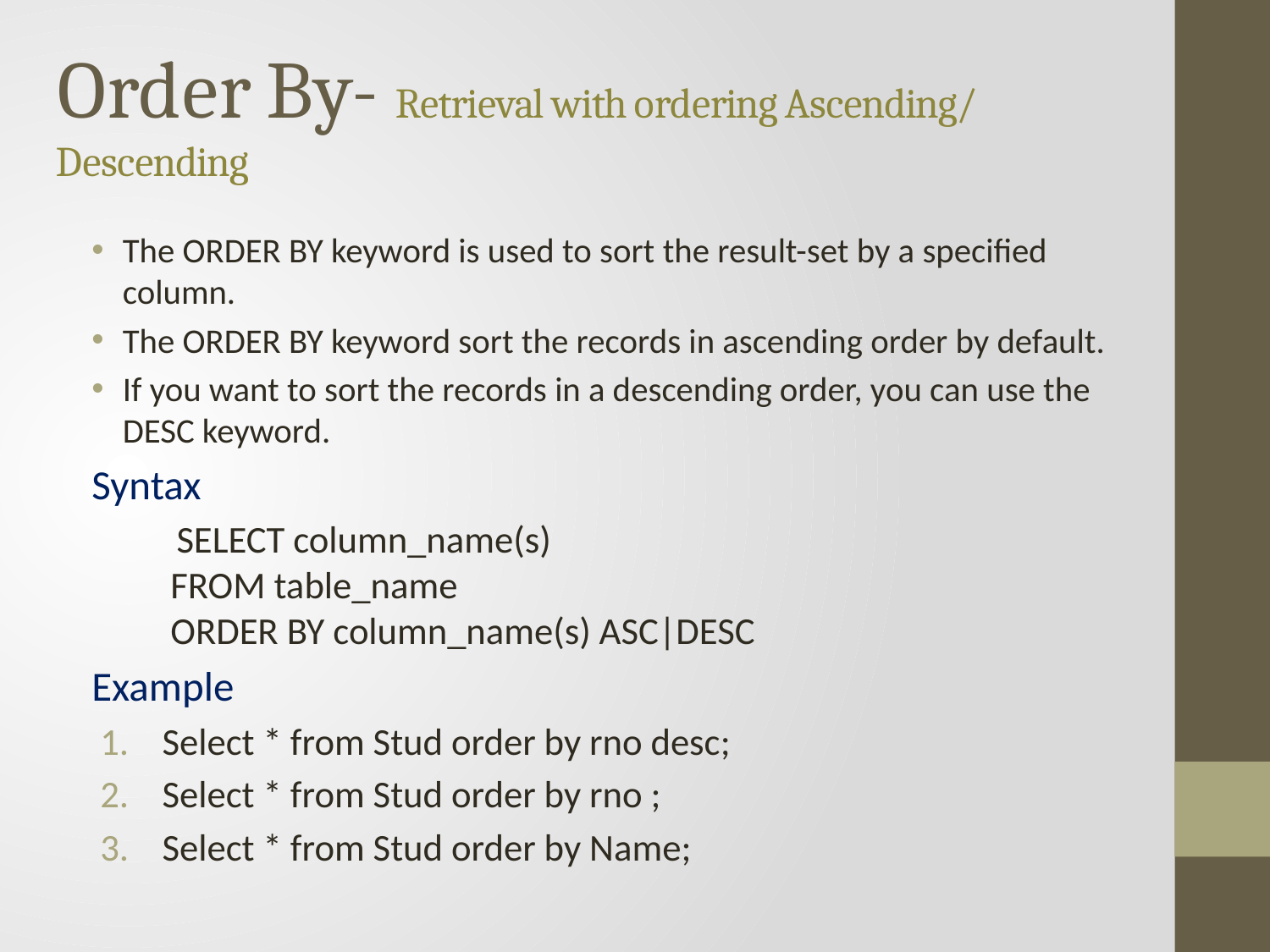

# Order By- Retrieval with ordering Ascending/ Descending
The ORDER BY keyword is used to sort the result-set by a specified column.
The ORDER BY keyword sort the records in ascending order by default.
If you want to sort the records in a descending order, you can use the DESC keyword.
Syntax
SELECT column_name(s)
FROM table_name
ORDER BY column_name(s) ASC|DESC
Example
Select * from Stud order by rno desc;
Select * from Stud order by rno ;
Select * from Stud order by Name;